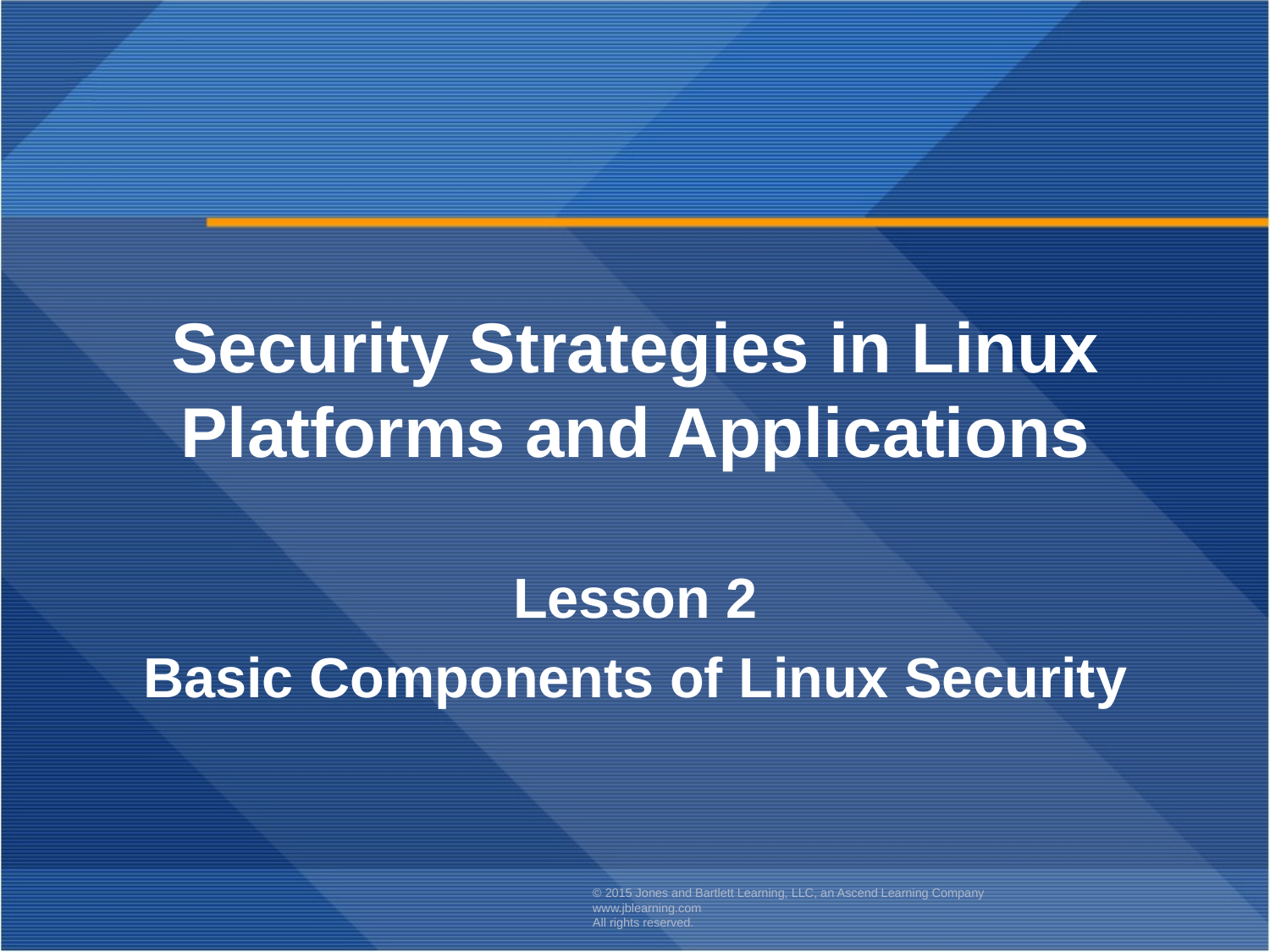

Security Strategies in Linux Platforms and Applications

Lesson 2
Basic Components of Linux Security